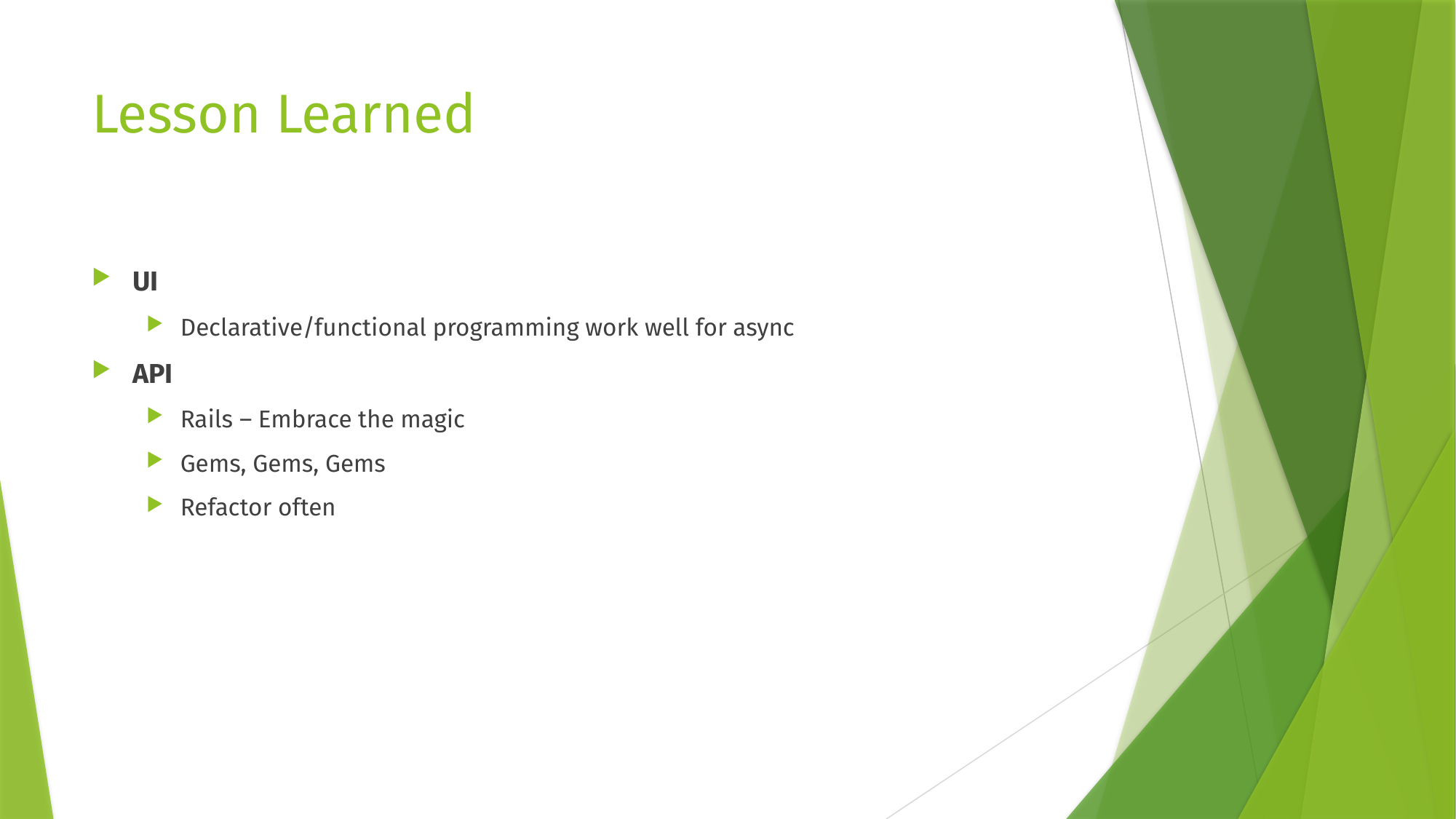

# Lesson Learned
UI
Declarative/functional programming work well for async
API
Rails – Embrace the magic
Gems, Gems, Gems
Refactor often